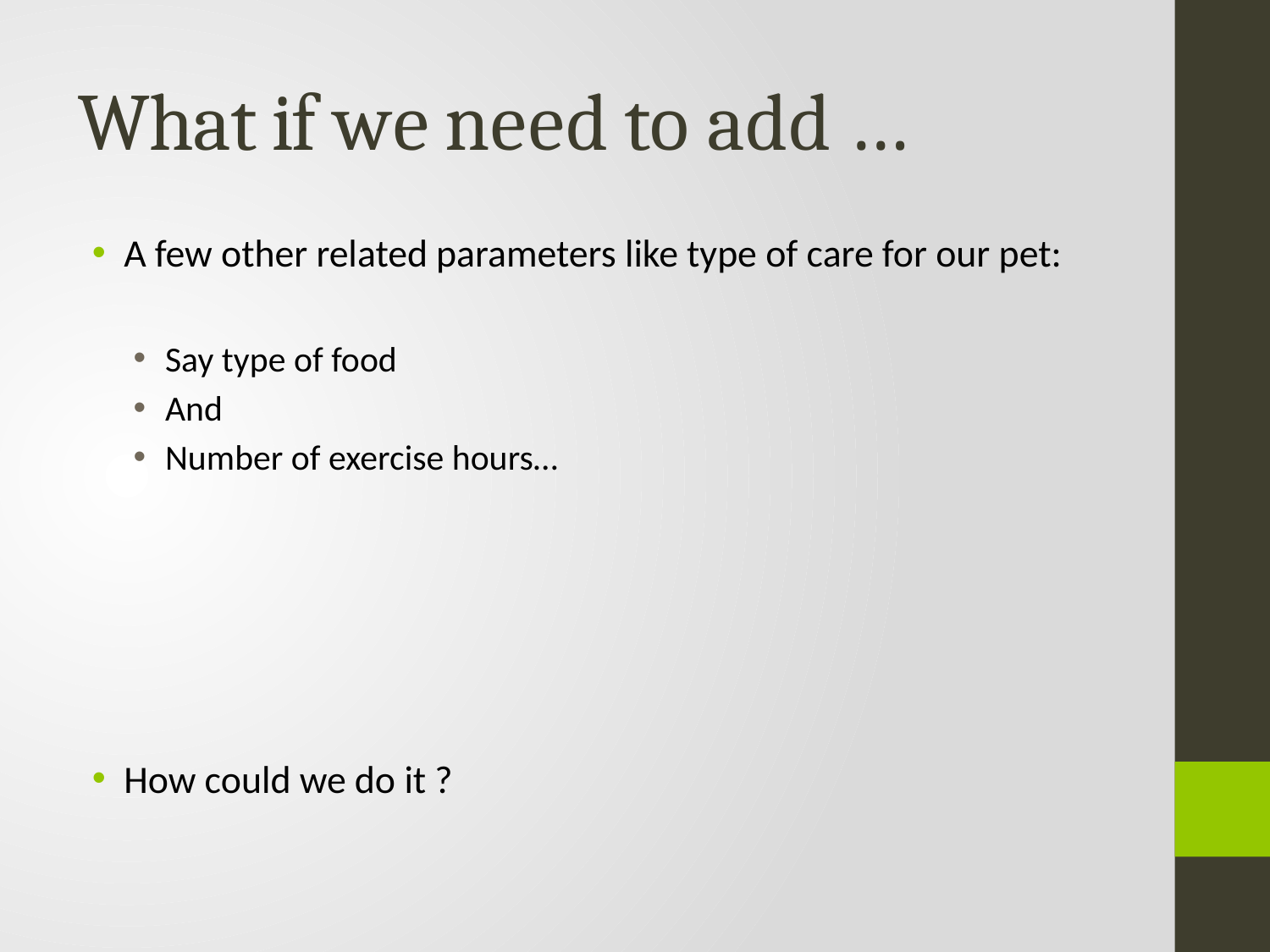

# What if we need to add …
A few other related parameters like type of care for our pet:

Say type of food
And
Number of exercise hours…

How could we do it ?